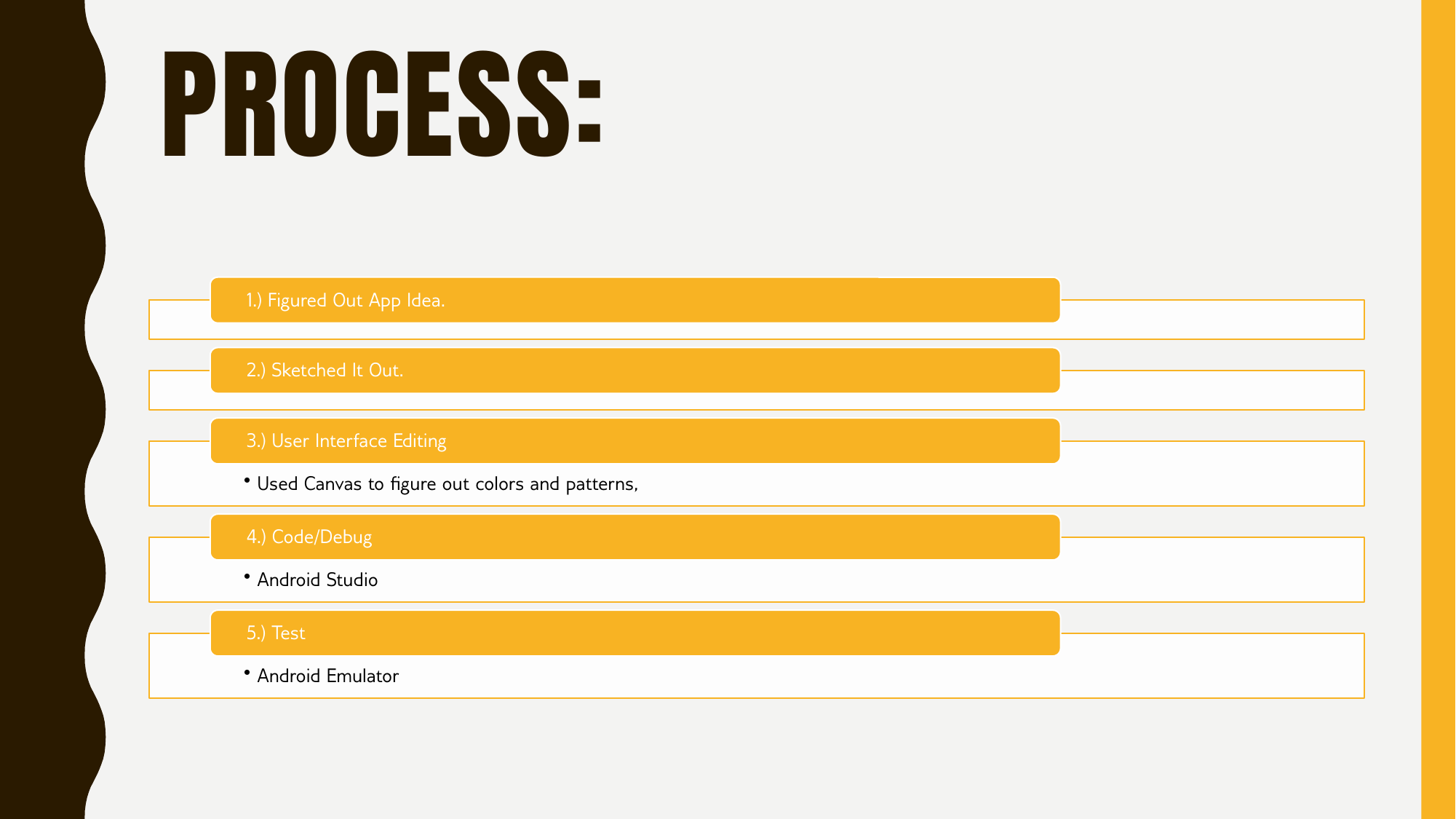

# Process:
1.) Figured Out App Idea.
2.) Sketched It Out.
Used Canvas to figure out colors and patterns,
3.) User Interface Editing
Android Studio
4.) Code/Debug
Android Emulator
5.) Test